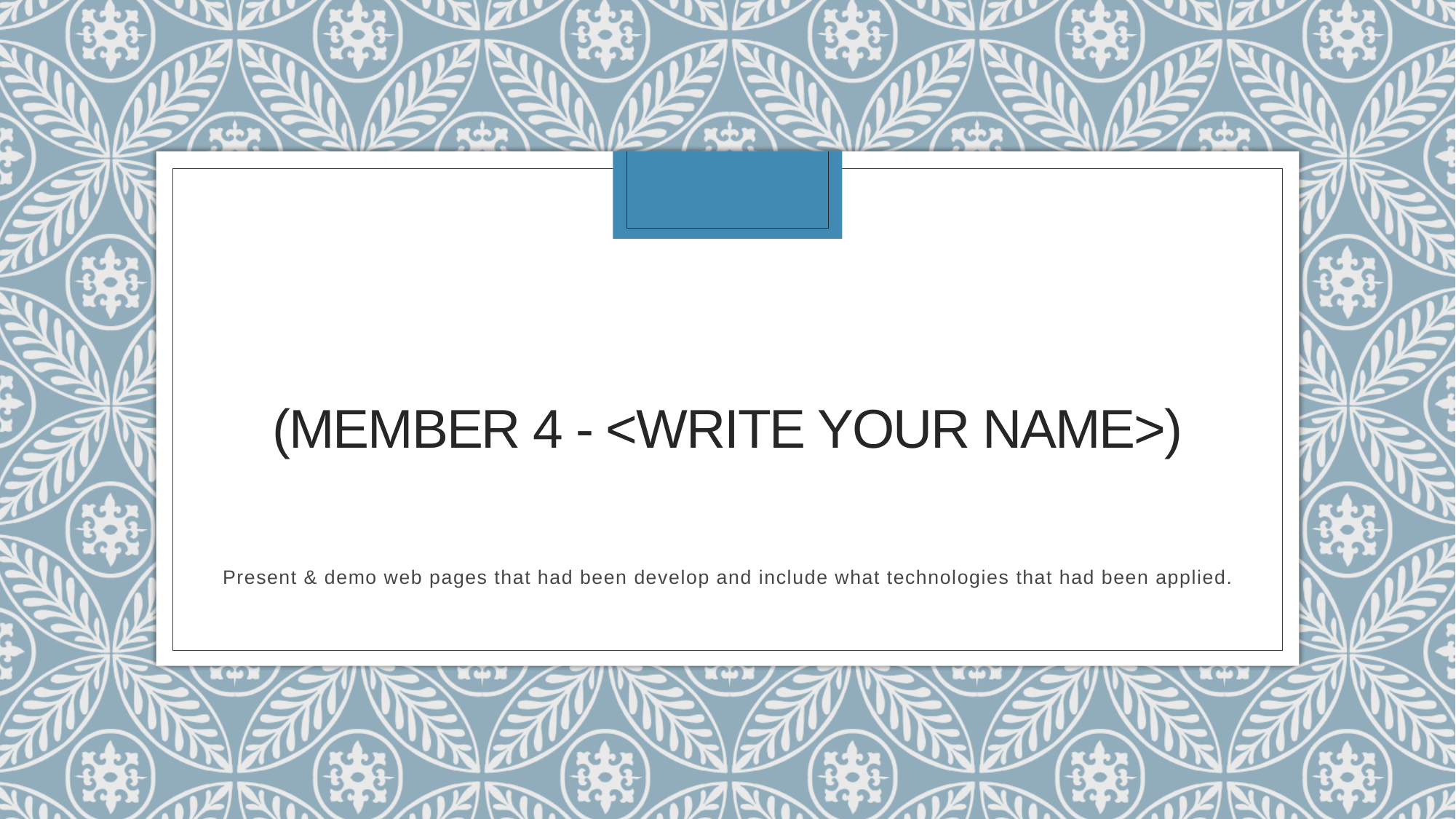

# (Member 4 - <write your name>)
Present & demo web pages that had been develop and include what technologies that had been applied.